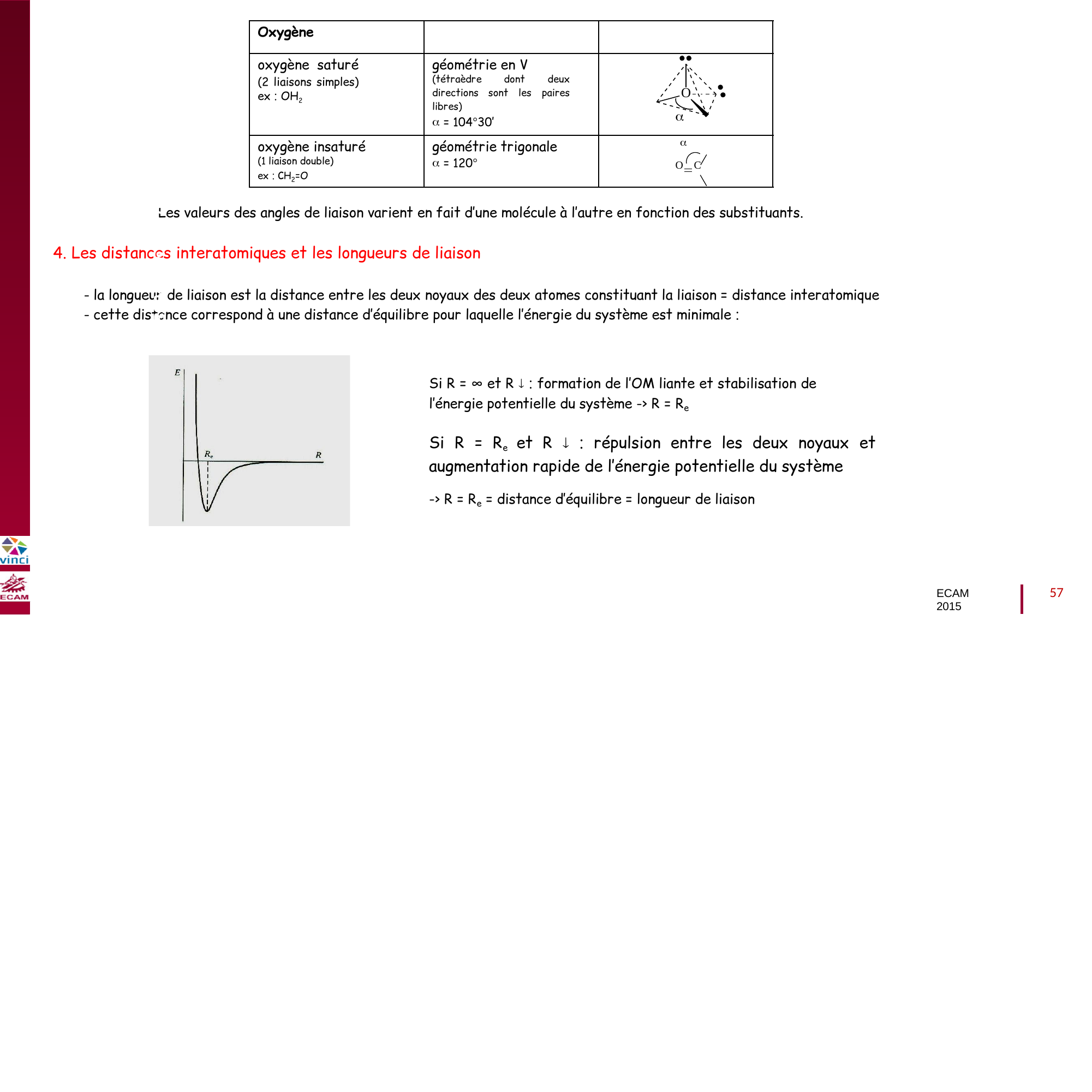

Oxygène

oxygène saturé
(2 liaisons simples)
ex : OH2
géométrie en V
(tétraèdre       dont       deux
directions   sont   les   paires
libres)
α = 104°30’

O

α

oxygène insaturé
(1 liaison double)
ex : CH2=O
géométrie trigonale
α = 120°
α
O   C

B2040-Chimie du vivant et environnement

Les valeurs des angles de liaison varient en fait d’une molécule à l’autre en fonction des substituants.
4. Les distances interatomiques et les longueurs de liaison
- la longueur de liaison est la distance entre les deux noyaux des deux atomes constituant la liaison = distance interatomique
- cette distance correspond à une distance d’équilibre pour laquelle l’énergie du système est minimale :

Si R = ∞ et R ↓ : formation de l’OM liante et stabilisation de
l’énergie potentielle du système -> R = Re
Si  R  =  Re   et  R  ↓  :  répulsion  entre  les  deux  noyaux  et
augmentation rapide de l’énergie potentielle du système
-> R = Re = distance d’équilibre = longueur de liaison

57
ECAM 2015